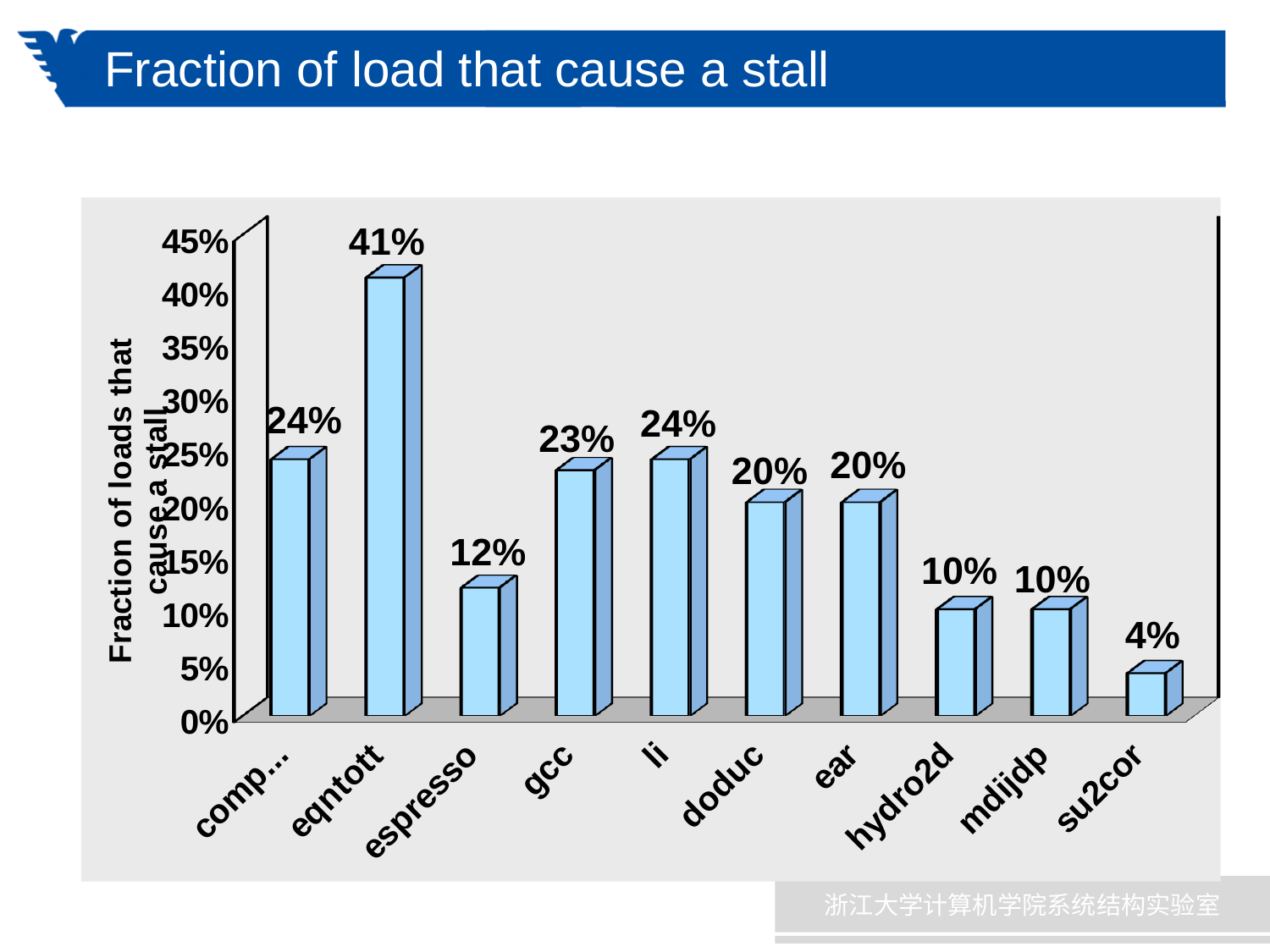

# Fraction of load that cause a stall

[unsupported chart]